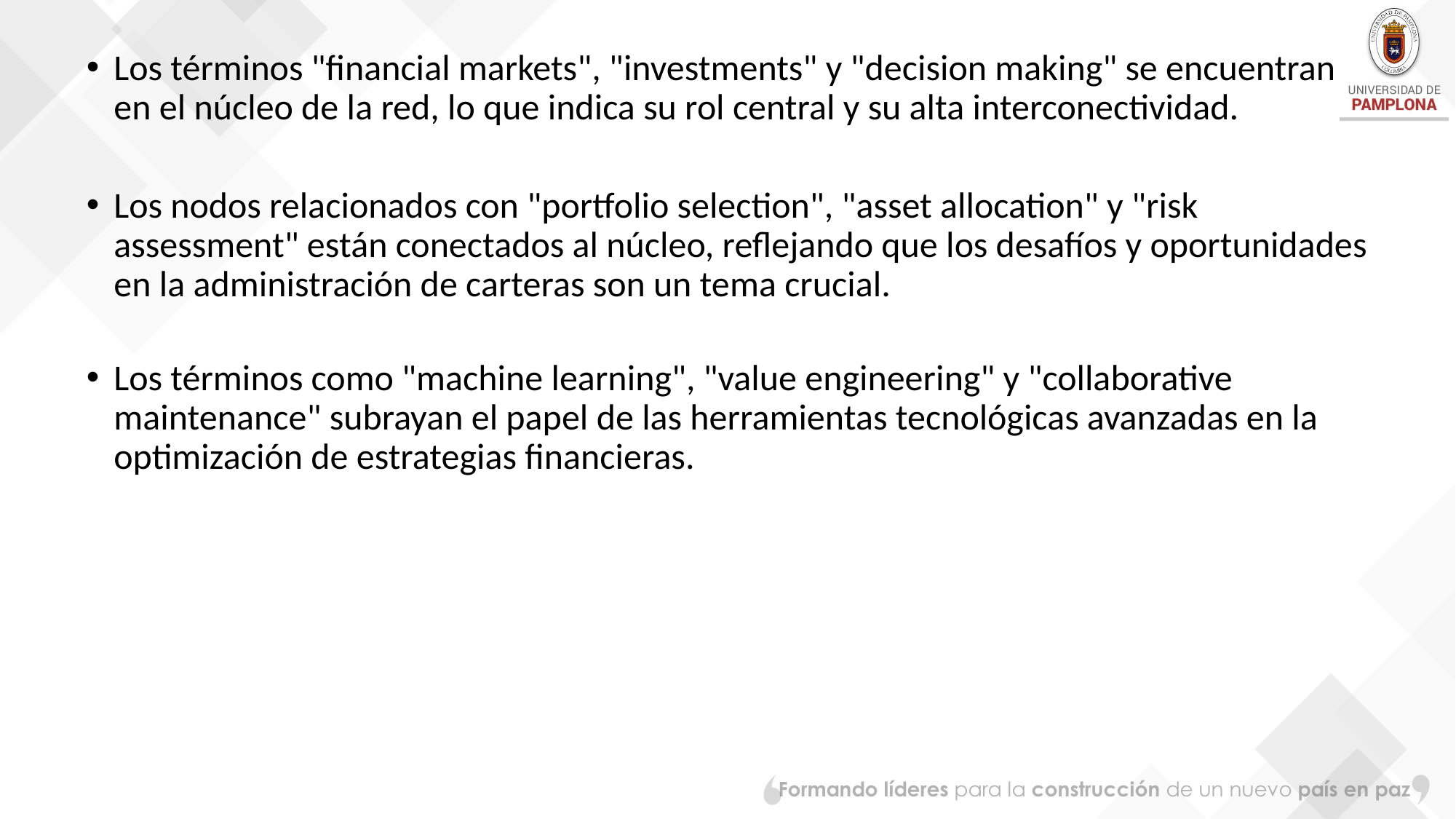

Los términos "financial markets", "investments" y "decision making" se encuentran en el núcleo de la red, lo que indica su rol central y su alta interconectividad.
Los nodos relacionados con "portfolio selection", "asset allocation" y "risk assessment" están conectados al núcleo, reflejando que los desafíos y oportunidades en la administración de carteras son un tema crucial.
Los términos como "machine learning", "value engineering" y "collaborative maintenance" subrayan el papel de las herramientas tecnológicas avanzadas en la optimización de estrategias financieras.